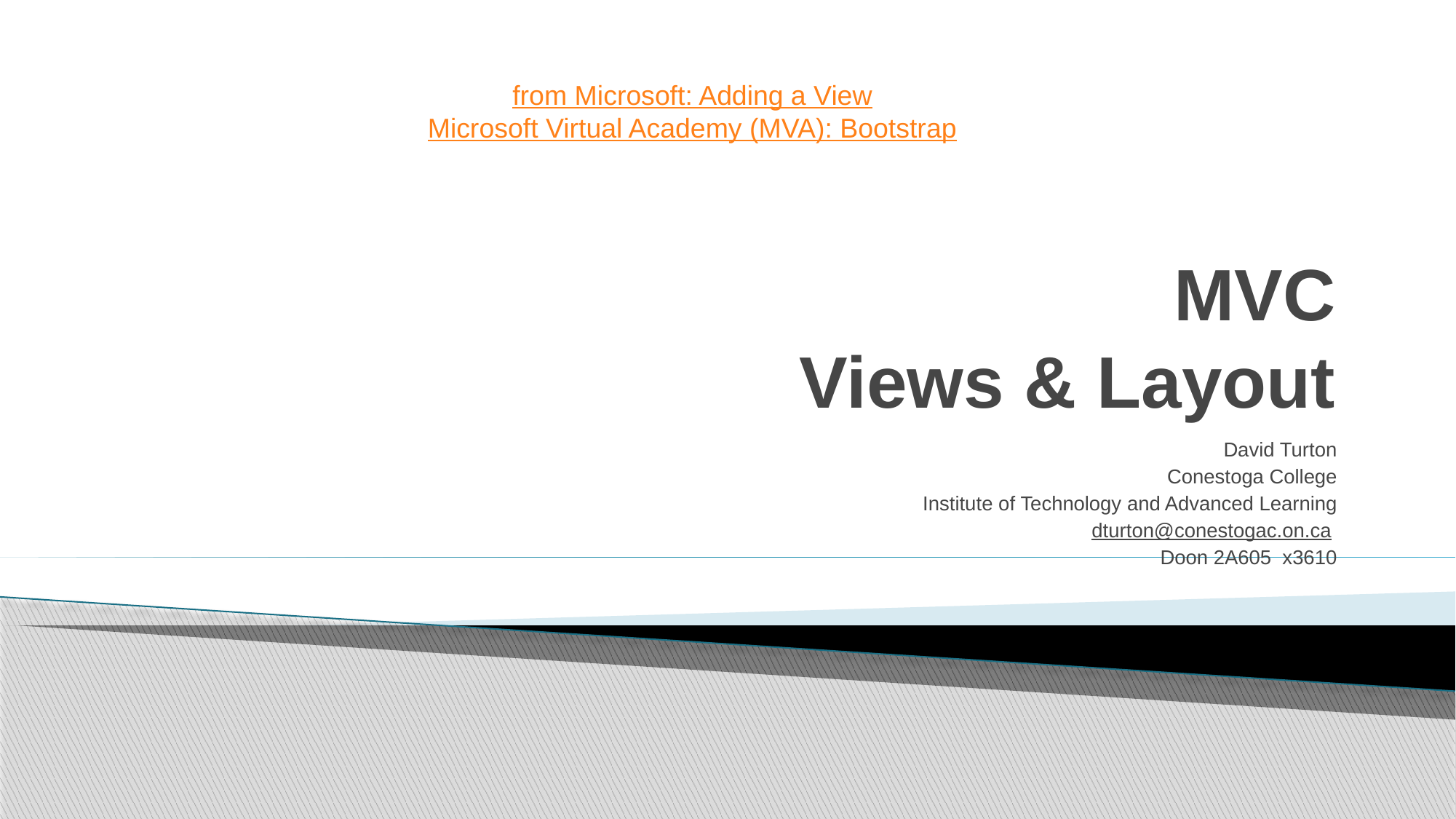

from Microsoft: Adding a View
Microsoft Virtual Academy (MVA): Bootstrap
# MVC Views & Layout
David Turton
Conestoga College
Institute of Technology and Advanced Learning
dturton@conestogac.on.ca
Doon 2A605  x3610